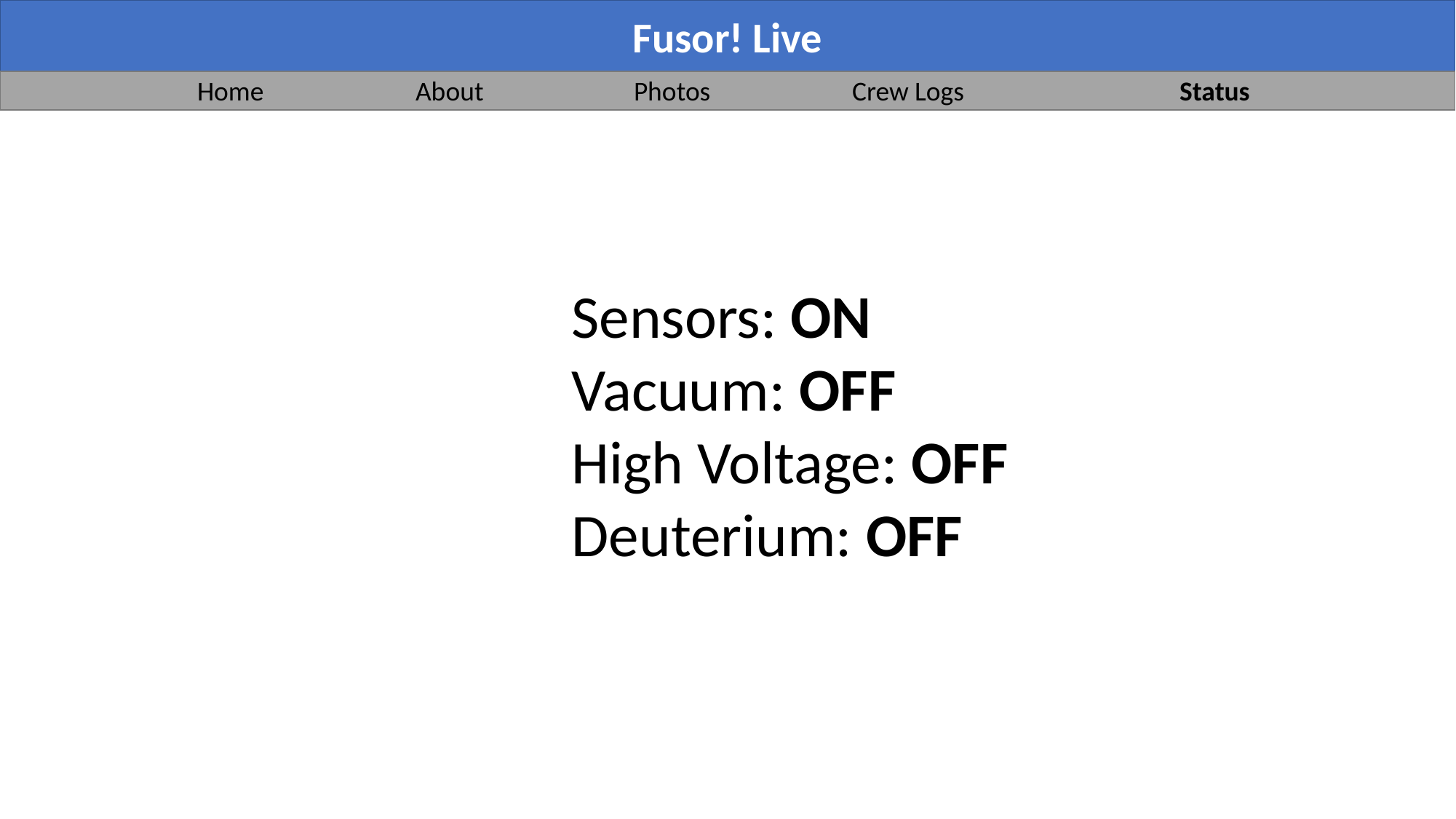

Fusor! Live
Home		About		Photos		Crew Logs		Status

Sensors: ON
Vacuum: OFF
High Voltage: OFF
Deuterium: OFF